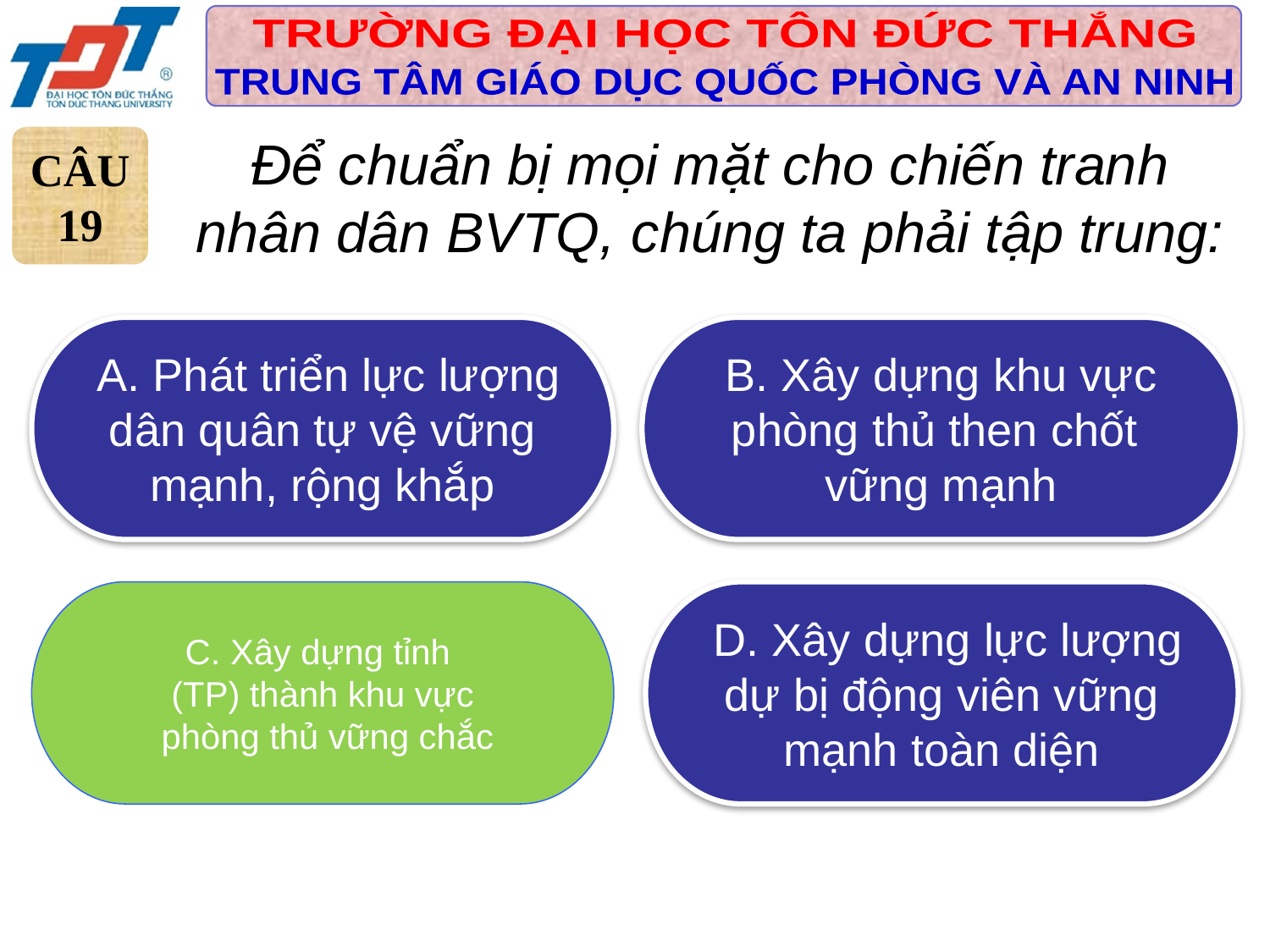

Để chuẩn bị mọi mặt cho chiến tranh nhân dân BVTQ, chúng ta phải tập trung:
CÂU
19
 A. Phát triển lực lượng
 dân quân tự vệ vững
mạnh, rộng khắp
 B. Xây dựng khu vực
phòng thủ then chốt
vững mạnh
C. Xây dựng tỉnh
(TP) thành khu vực
 phòng thủ vững chắc
 D. Xây dựng lực lượng
 dự bị động viên vững
mạnh toàn diện